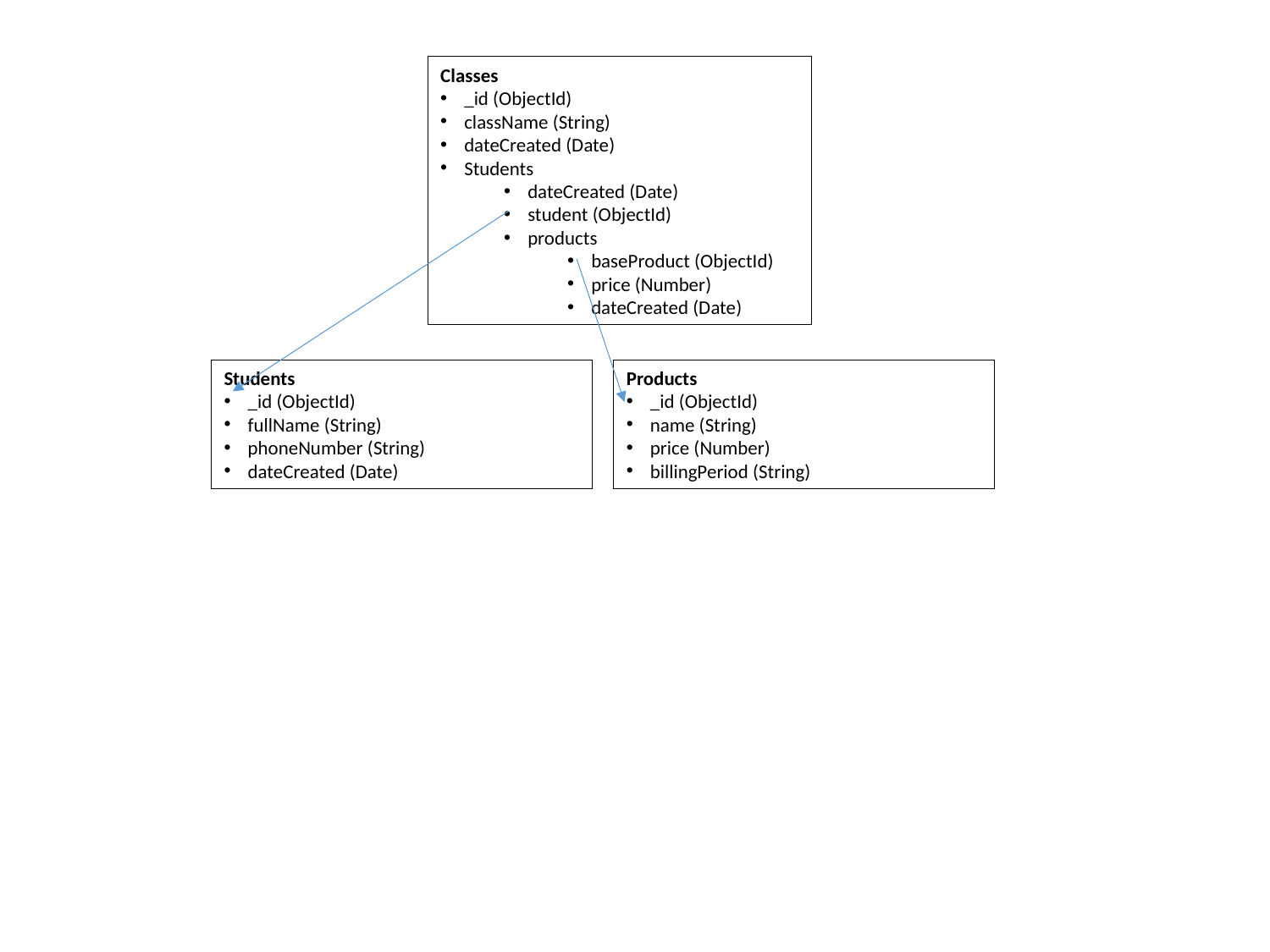

Classes
_id (ObjectId)
className (String)
dateCreated (Date)
Students
dateCreated (Date)
student (ObjectId)
products
baseProduct (ObjectId)
price (Number)
dateCreated (Date)
Students
_id (ObjectId)
fullName (String)
phoneNumber (String)
dateCreated (Date)
Products
_id (ObjectId)
name (String)
price (Number)
billingPeriod (String)